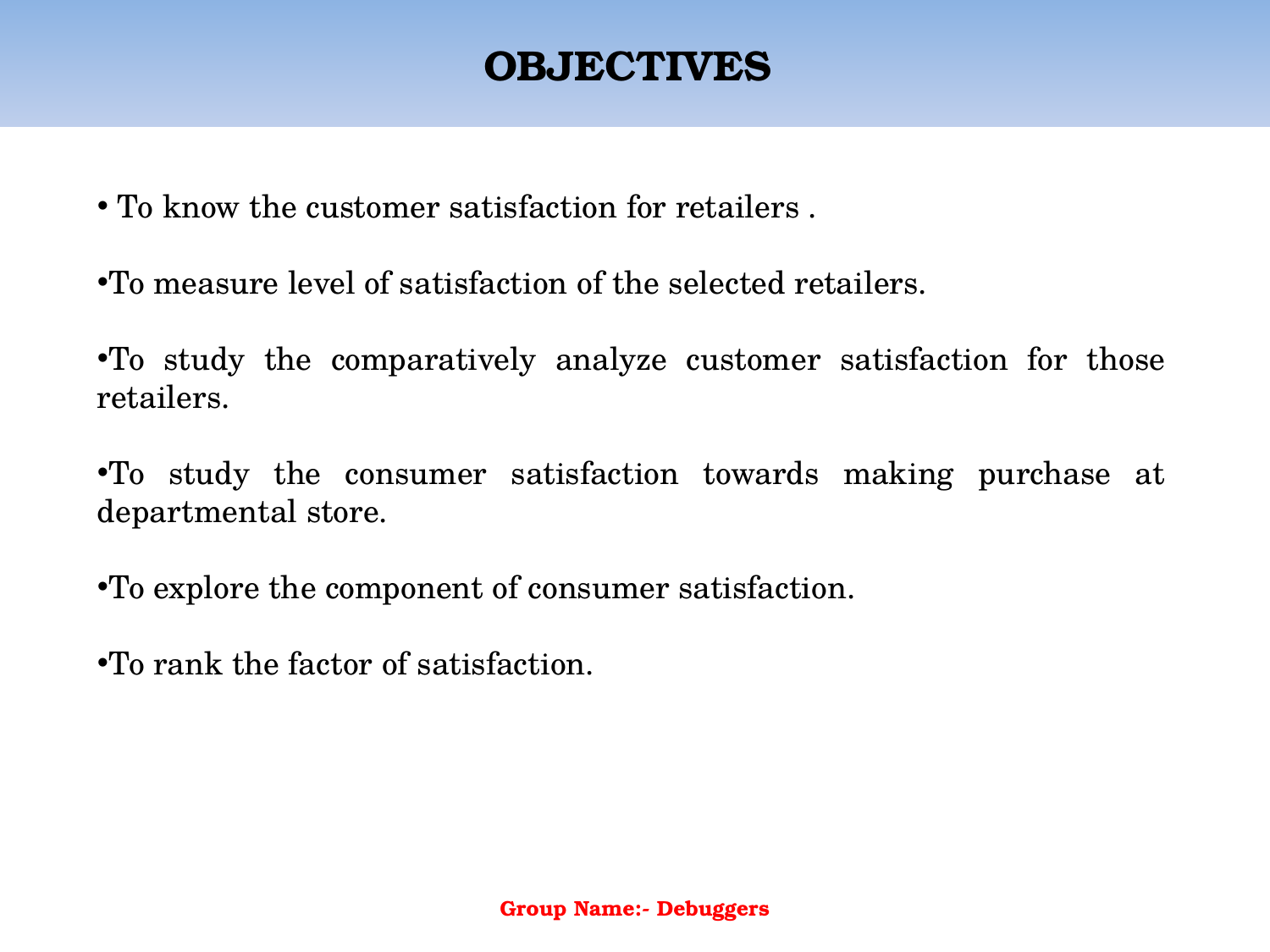

# OBJECTIVES
 To know the customer satisfaction for retailers .

To measure level of satisfaction of the selected retailers.

To study the comparatively analyze customer satisfaction for those retailers.

To study the consumer satisfaction towards making purchase at departmental store.

To explore the component of consumer satisfaction.

To rank the factor of satisfaction.

Group Name:- Debuggers